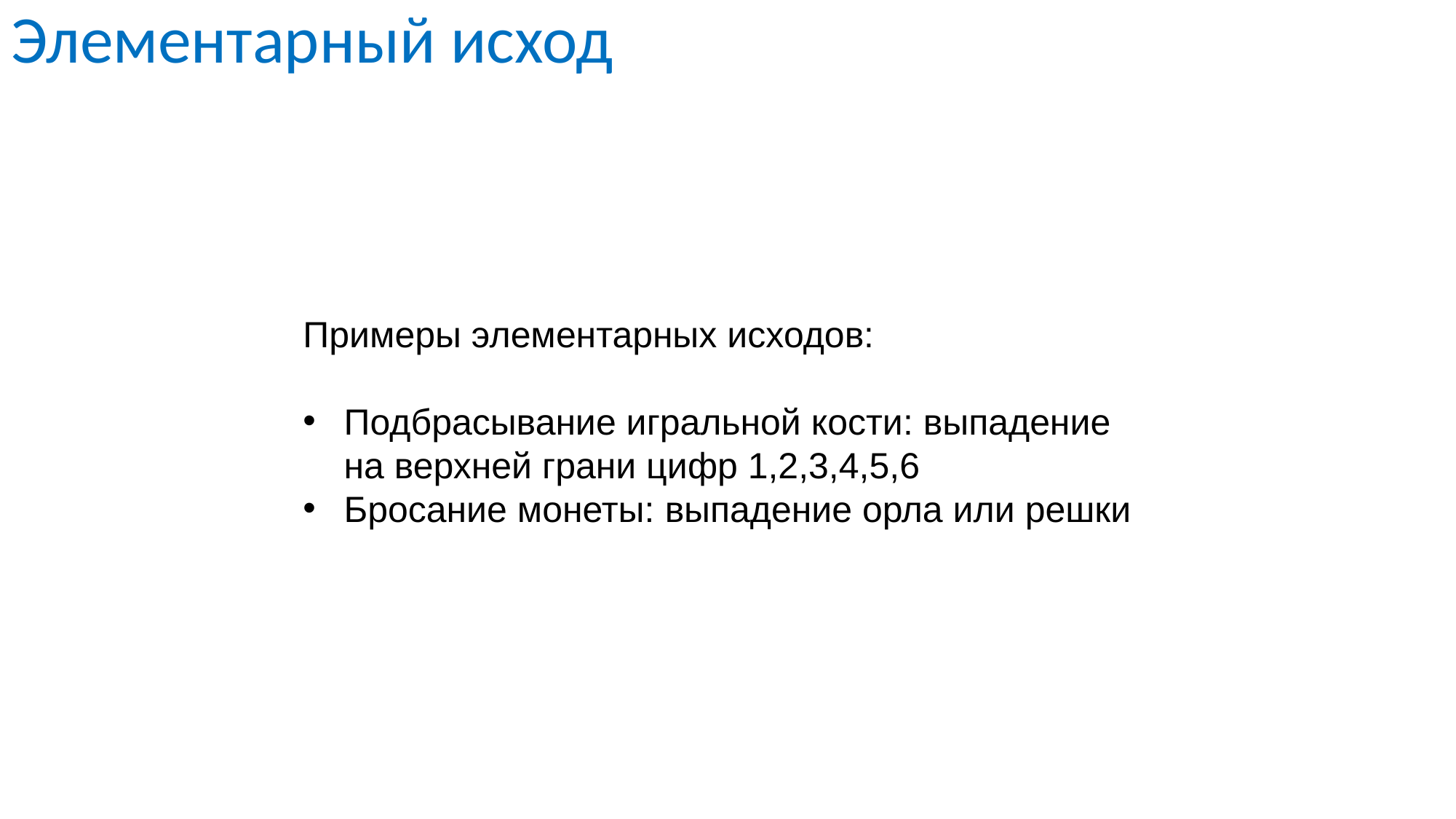

# Элементарный исход

Примеры элементарных исходов:

Подбрасывание игральной кости: выпадение на верхней грани цифр 1,2,3,4,5,6
Бросание монеты: выпадение орла или решки